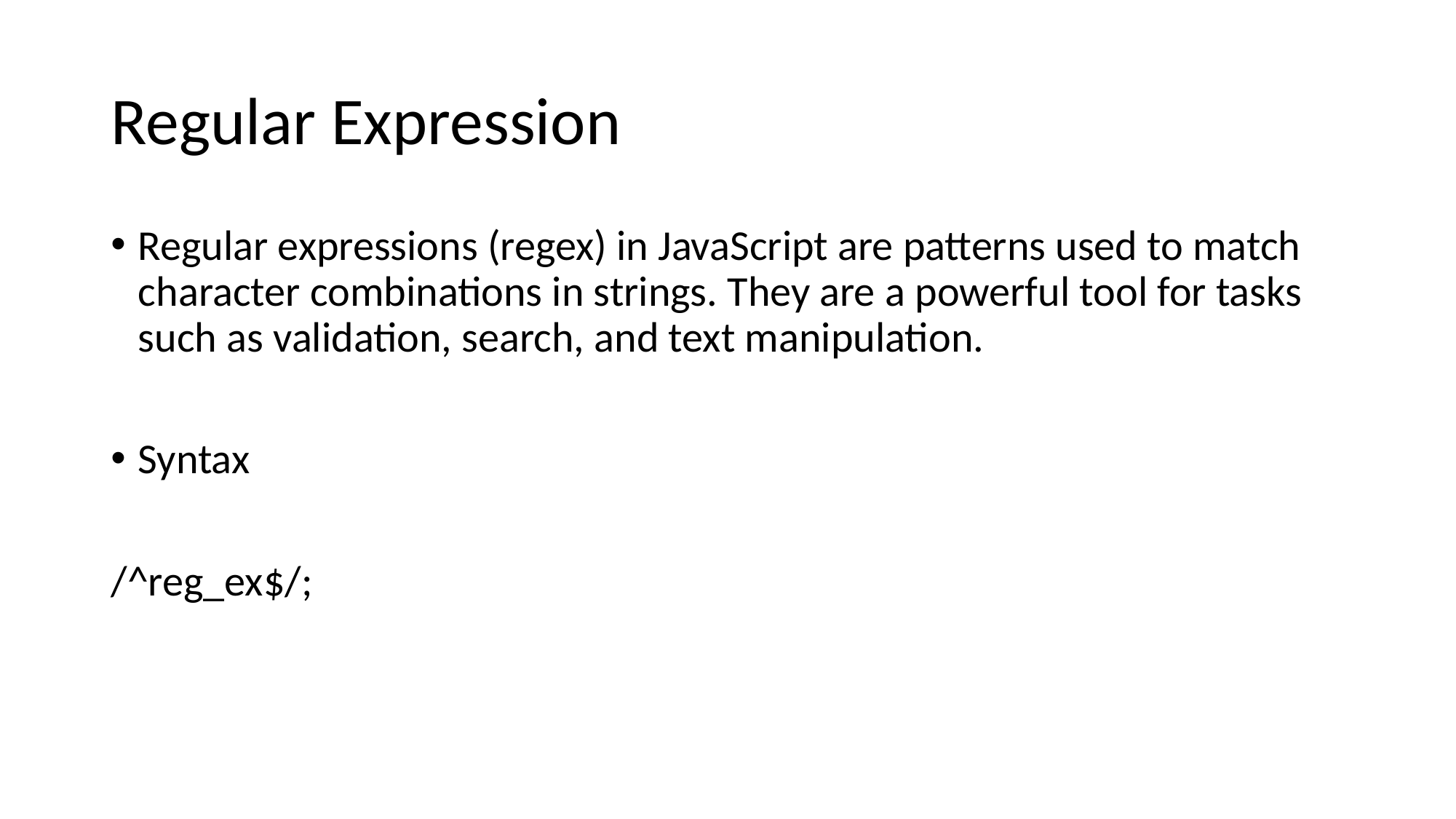

# Regular Expression
Regular expressions (regex) in JavaScript are patterns used to match character combinations in strings. They are a powerful tool for tasks such as validation, search, and text manipulation.

Syntax

/^reg_ex$/;